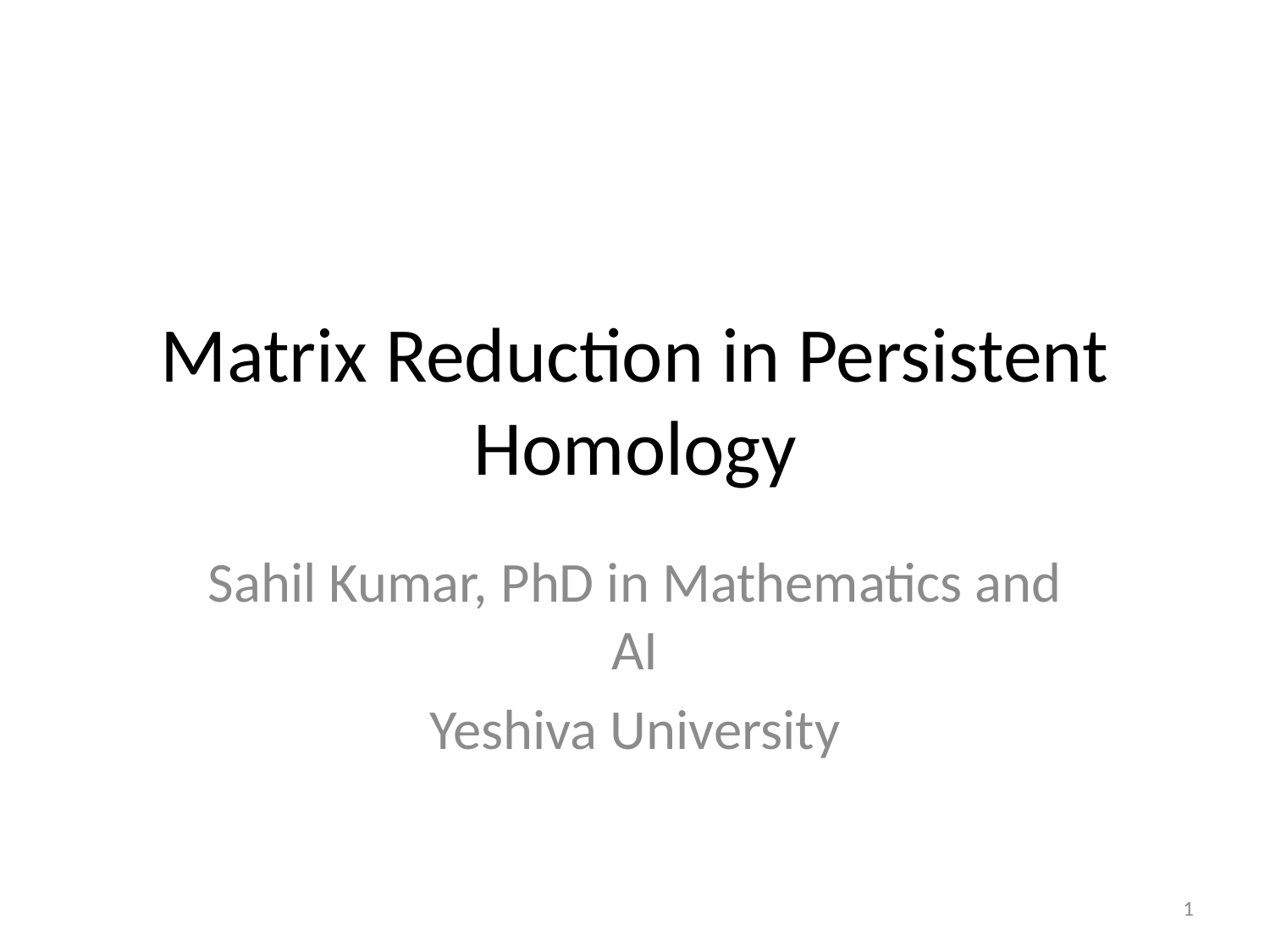

# Matrix Reduction in Persistent Homology
Sahil Kumar, PhD in Mathematics and AI
Yeshiva University
1